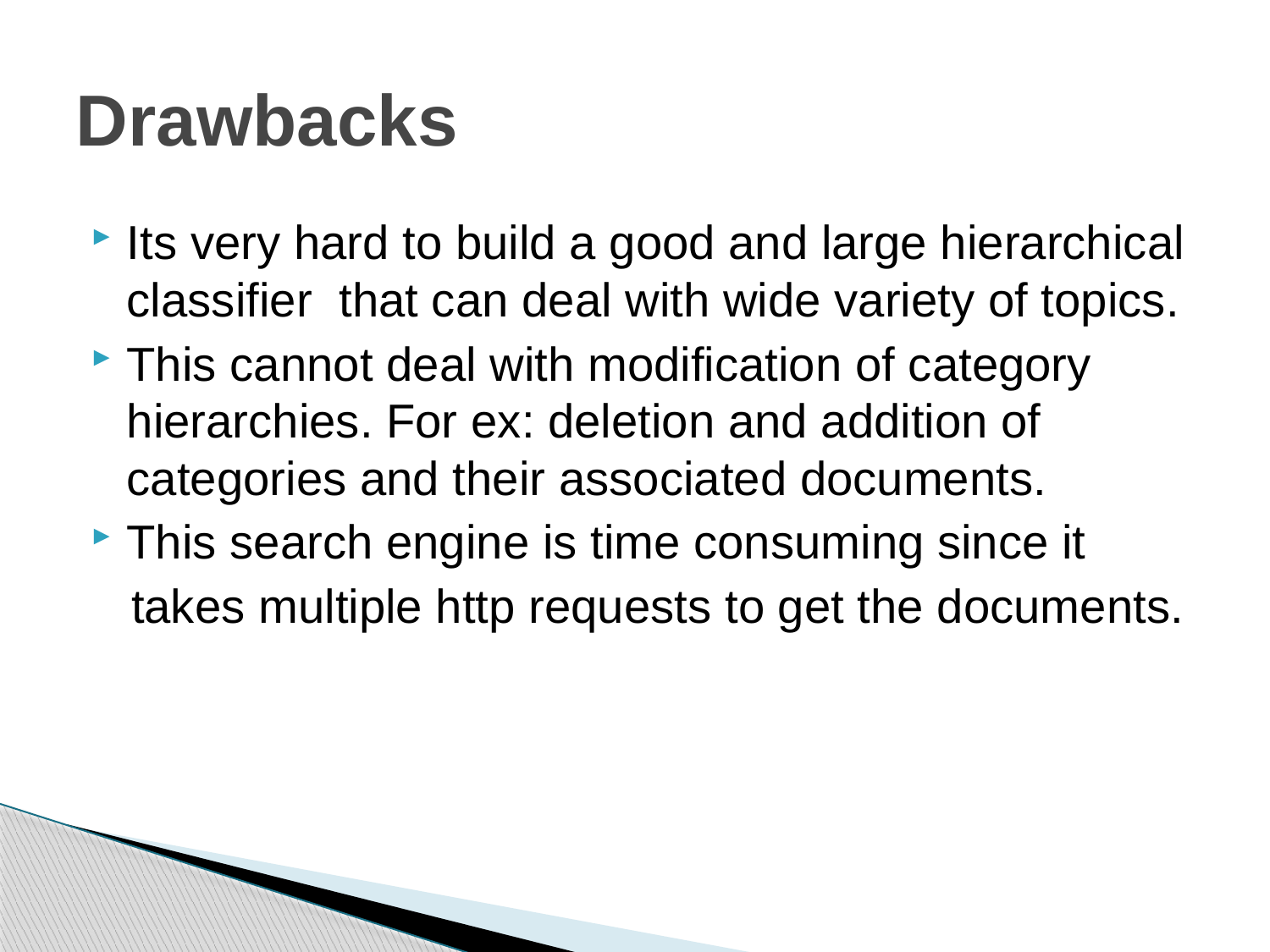

# Drawbacks
Its very hard to build a good and large hierarchical classifier  that can deal with wide variety of topics.
This cannot deal with modification of category hierarchies. For ex: deletion and addition of categories and their associated documents.
This search engine is time consuming since it
   takes multiple http requests to get the documents.